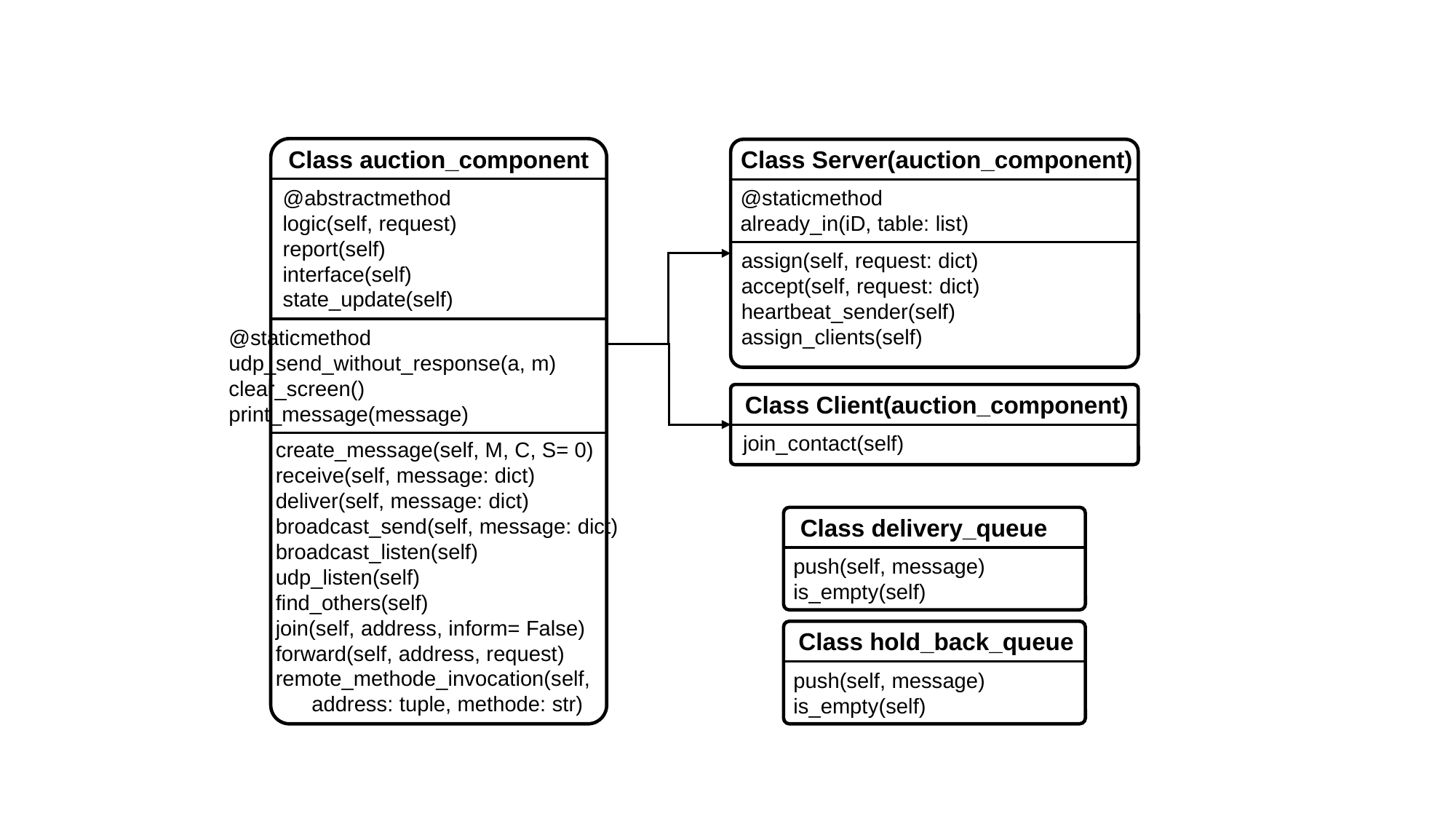

Class auction_component
remote_methode_invocation(self, address: tuple, methode: str)
@abstractmethod
logic(self, request)
report(self)
interface(self)
state_update(self)

@staticmethod
udp_send_without_response(a, m)
clear_screen()
print_message(message)
create_message(self, M, C, S= 0)
receive(self, message: dict)
deliver(self, message: dict)
broadcast_send(self, message: dict)
broadcast_listen(self)
udp_listen(self)
find_others(self)
join(self, address, inform= False)
forward(self, address, request)
remote_methode_invocation(self,
      address: tuple, methode: str)
Class Server(auction_component)
remote_methode_invocation(self, address: tuple, methode: str)
@staticmethod
already_in(iD, table: list)
assign(self, request: dict)
accept(self, request: dict)
heartbeat_sender(self)
assign_clients(self)
Class Client(auction_component)
remote_methode_invocation(self, address: tuple, methode: str)
join_contact(self)
Class delivery_queue

push(self, message)
is_empty(self)
Class hold_back_queue

push(self, message)
is_empty(self)